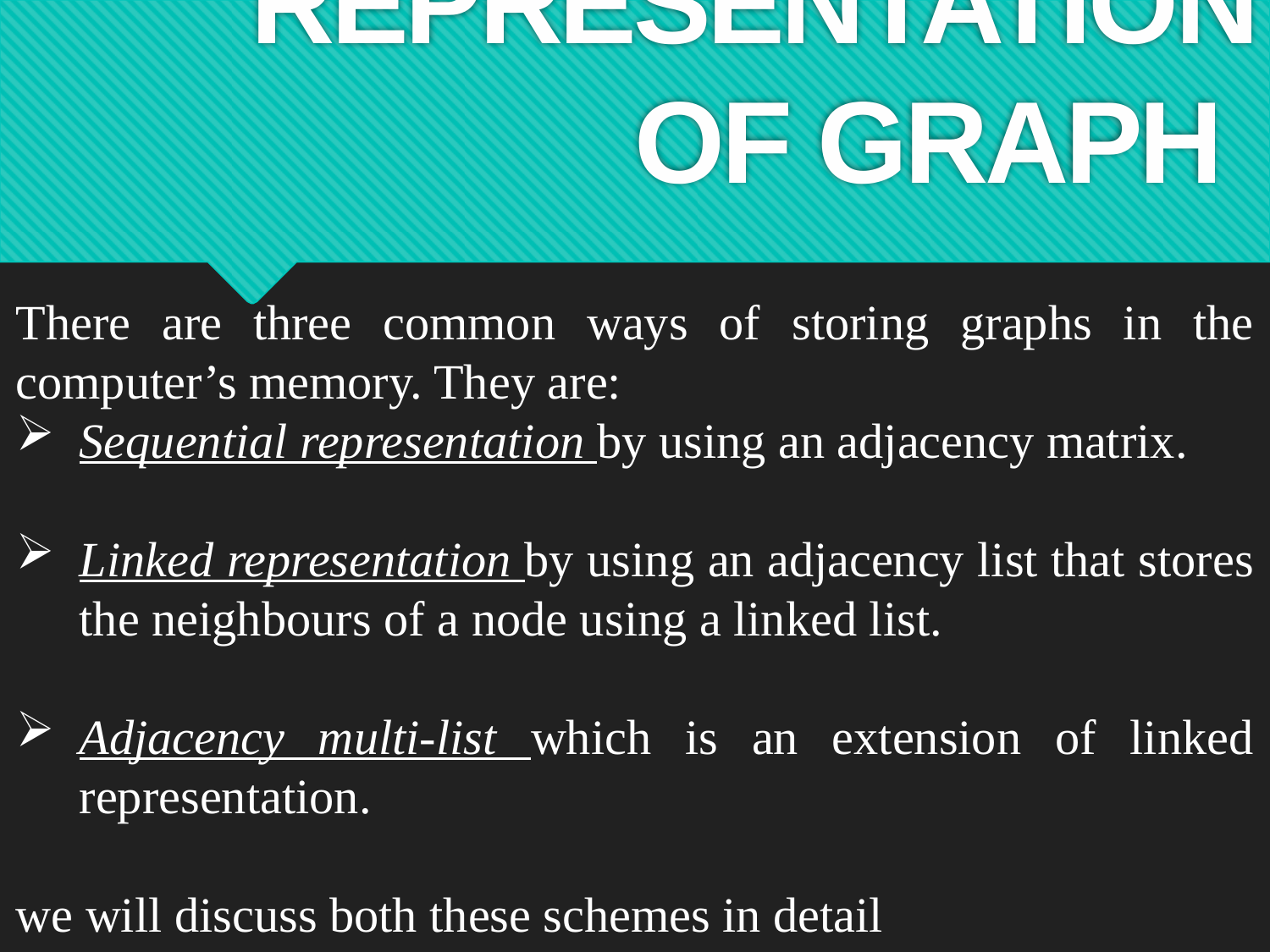

REPRESENTATION OF GRAPH
There are three common ways of storing graphs in the computer’s memory. They are:
Sequential representation by using an adjacency matrix.

Linked representation by using an adjacency list that stores the neighbours of a node using a linked list.

Adjacency multi-list which is an extension of linked representation.

we will discuss both these schemes in detail